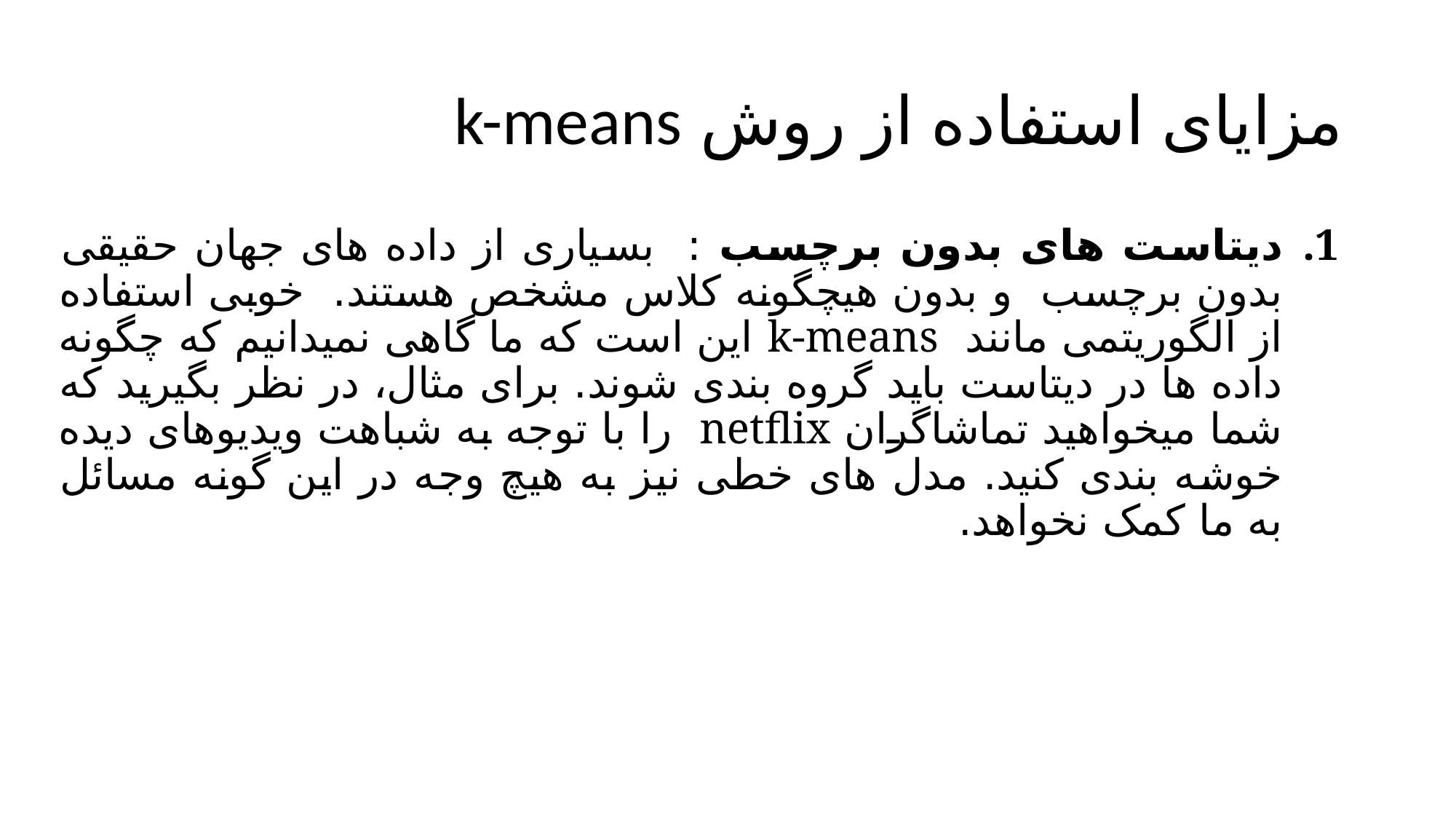

# مزایای استفاده از روش k-means
دیتاست های بدون برچسب :  بسیاری از داده های جهان حقیقی بدون برچسب  و بدون هیچگونه کلاس مشخص هستند.  خوبی استفاده از الگوریتمی مانند  k-means این است که ما گاهی نمیدانیم که چگونه داده ها در دیتاست باید گروه بندی شوند. برای مثال، در نظر بگیرید که شما میخواهید تماشاگران netflix  را با توجه به شباهت ویدیوهای دیده خوشه بندی کنید. مدل های خطی نیز به هیچ وجه در این گونه مسائل به ما کمک نخواهد.